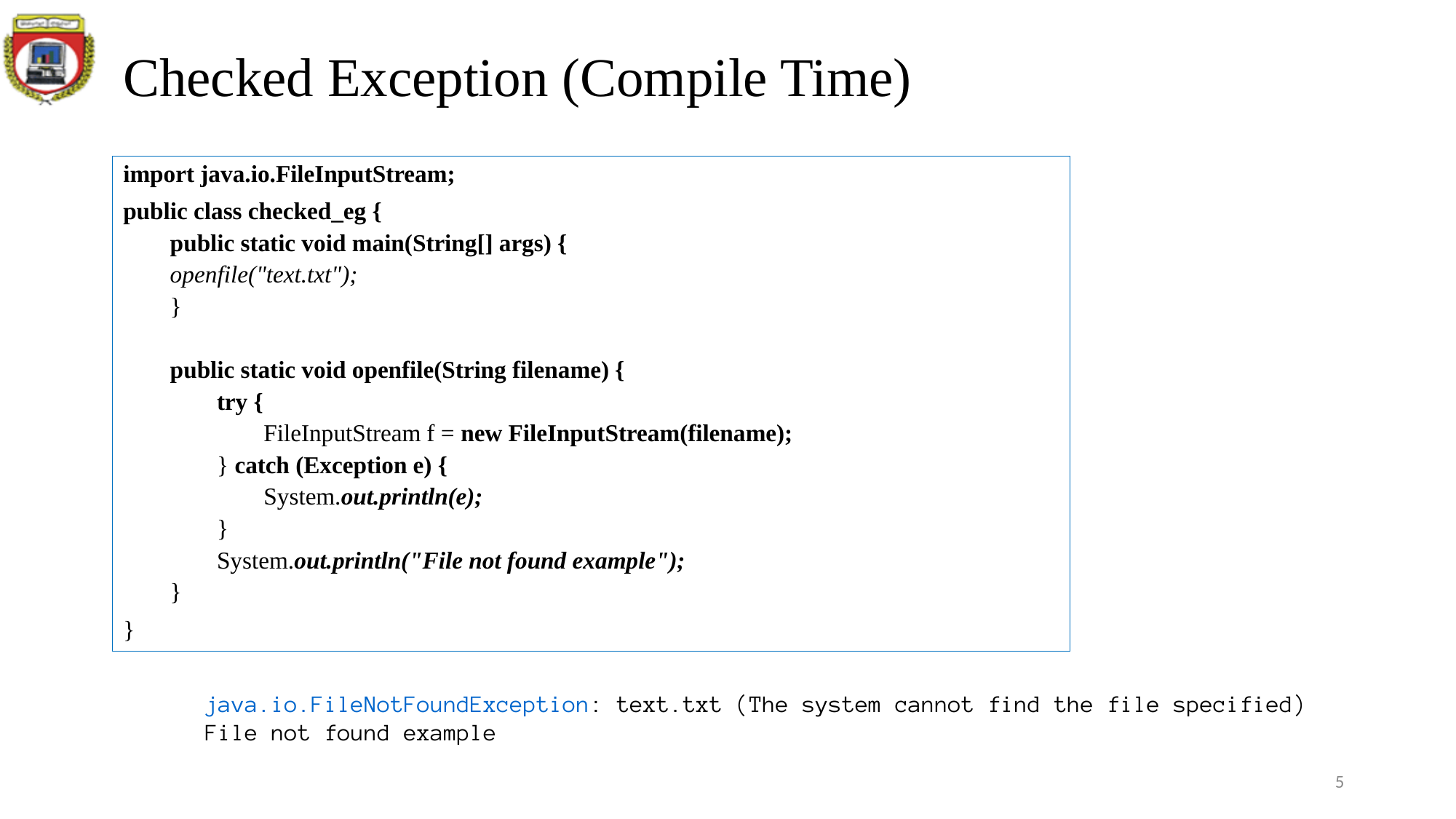

# Checked Exception (Compile Time)
import java.io.FileInputStream;
public class checked_eg {
public static void main(String[] args) {
	openfile("text.txt");
}

public static void openfile(String filename) {
try {
FileInputStream f = new FileInputStream(filename);
} catch (Exception e) {
System.out.println(e);
}
System.out.println("File not found example");
}
}
java.io.FileNotFoundException: text.txt (The system cannot find the file specified)
File not found example
5